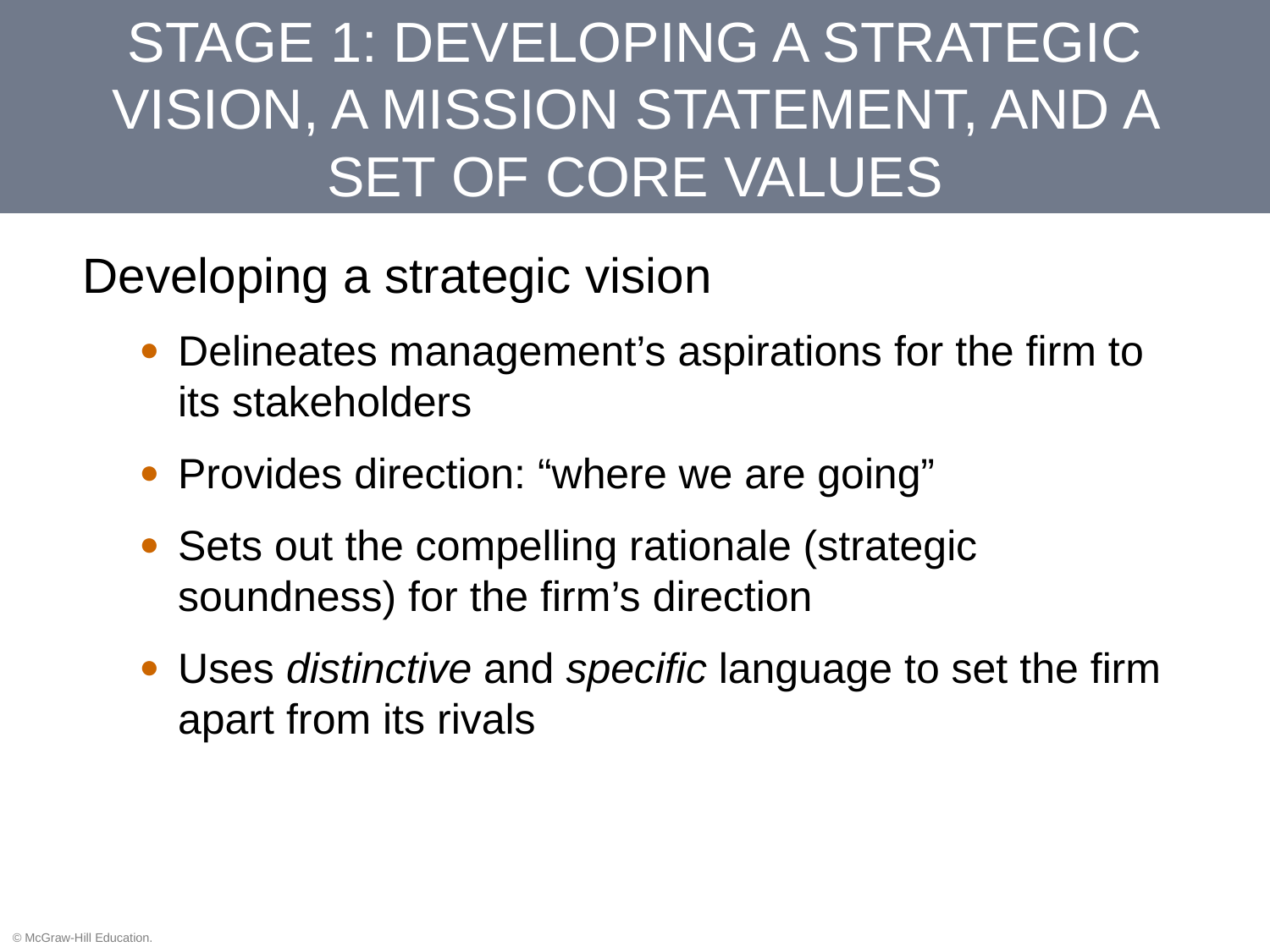

STAGE 1: DEVELOPING A STRATEGIC VISION, A MISSION STATEMENT, AND A SET OF CORE VALUES
Developing a strategic vision
Delineates management’s aspirations for the firm to its stakeholders
Provides direction: “where we are going”
Sets out the compelling rationale (strategic soundness) for the firm’s direction
Uses distinctive and specific language to set the firm apart from its rivals